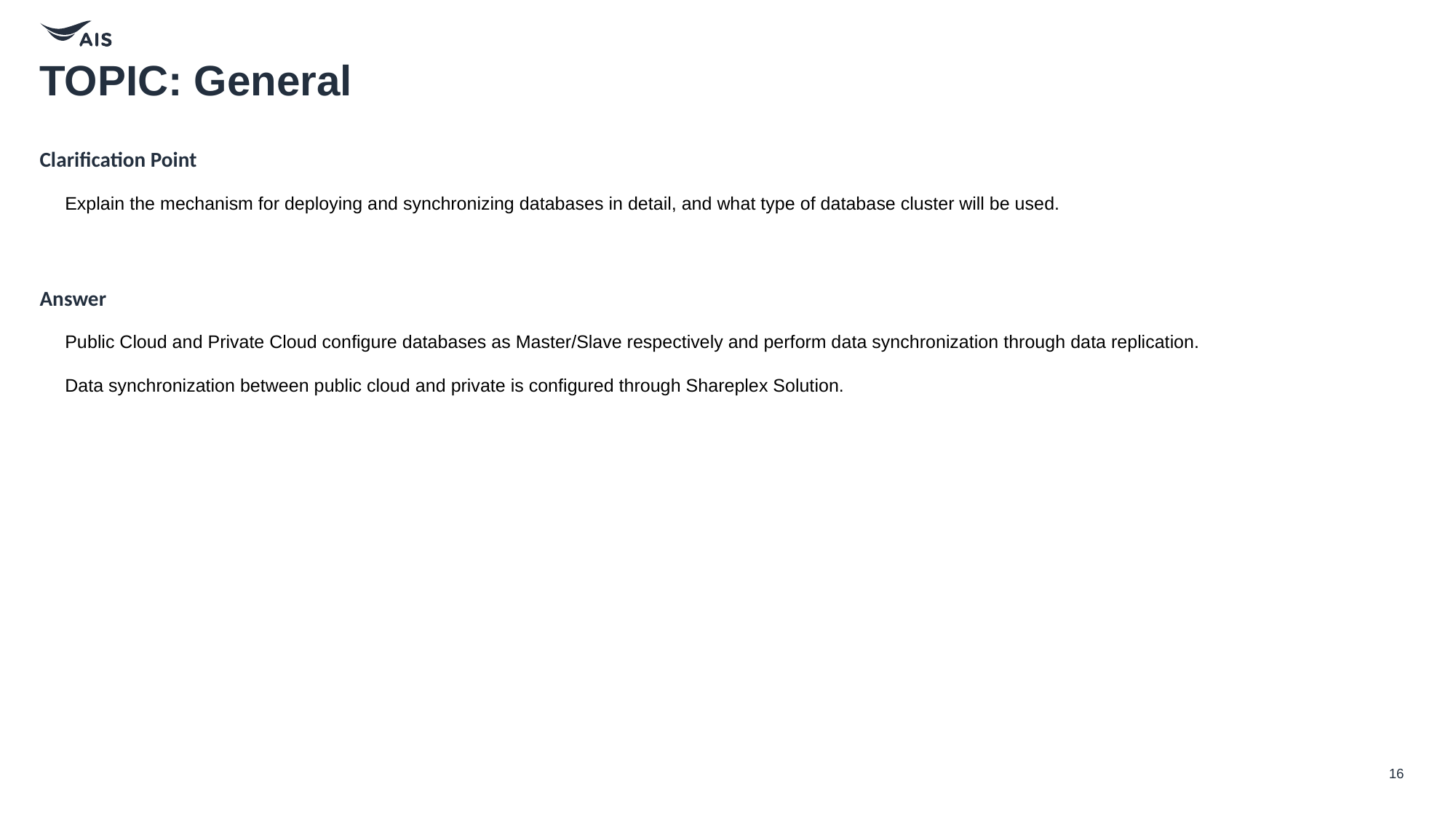

# TOPIC: General
Clarification Point

Explain the mechanism for deploying and synchronizing databases in detail, and what type of database cluster will be used.
Answer
Public Cloud and Private Cloud configure databases as Master/Slave respectively and perform data synchronization through data replication.

Data synchronization between public cloud and private is configured through Shareplex Solution.
16